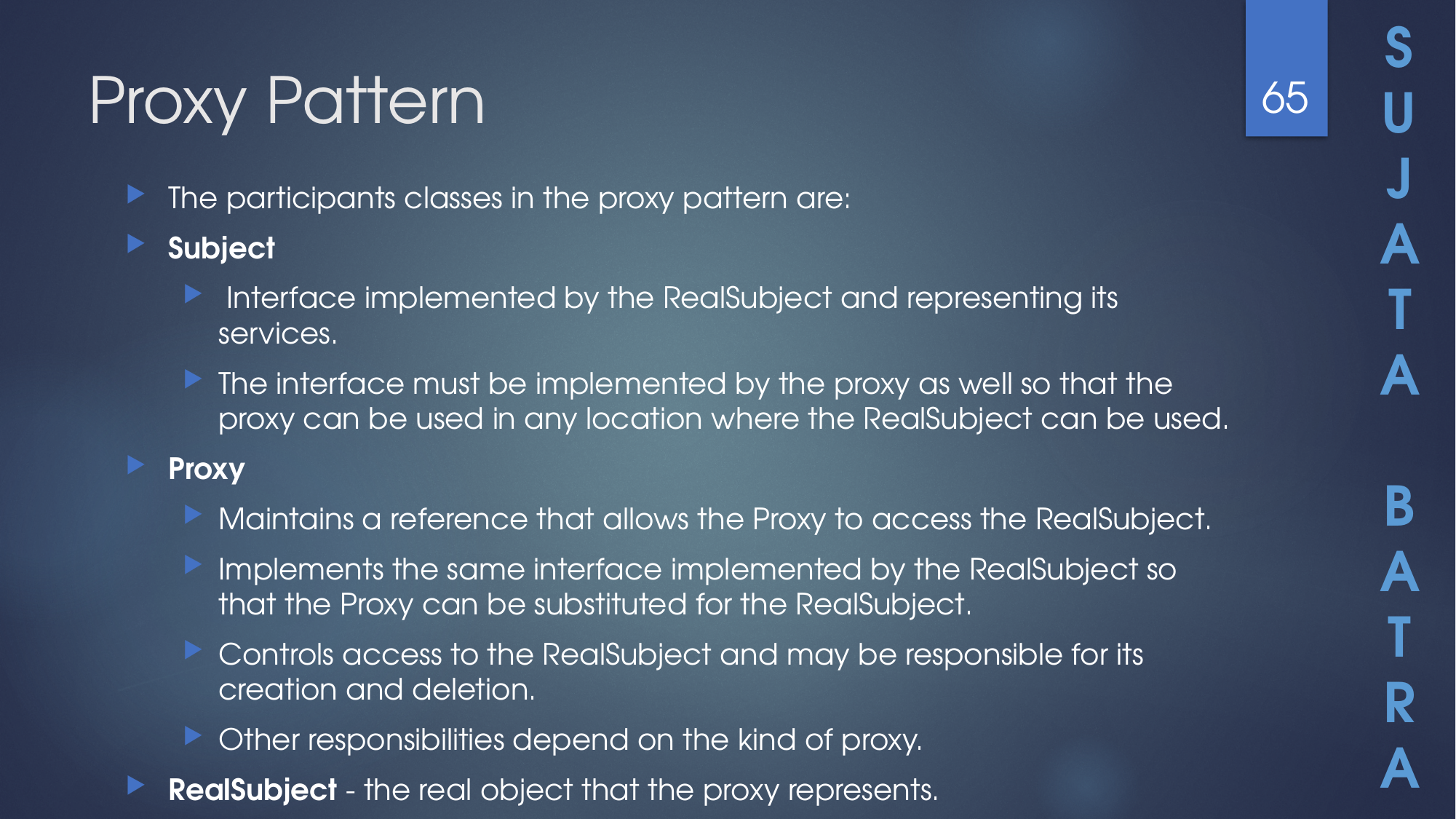

65
# Proxy Pattern
The participants classes in the proxy pattern are:
Subject
 Interface implemented by the RealSubject and representing its services.
The interface must be implemented by the proxy as well so that the proxy can be used in any location where the RealSubject can be used.
Proxy
Maintains a reference that allows the Proxy to access the RealSubject.
Implements the same interface implemented by the RealSubject so that the Proxy can be substituted for the RealSubject.
Controls access to the RealSubject and may be responsible for its creation and deletion.
Other responsibilities depend on the kind of proxy.
RealSubject - the real object that the proxy represents.